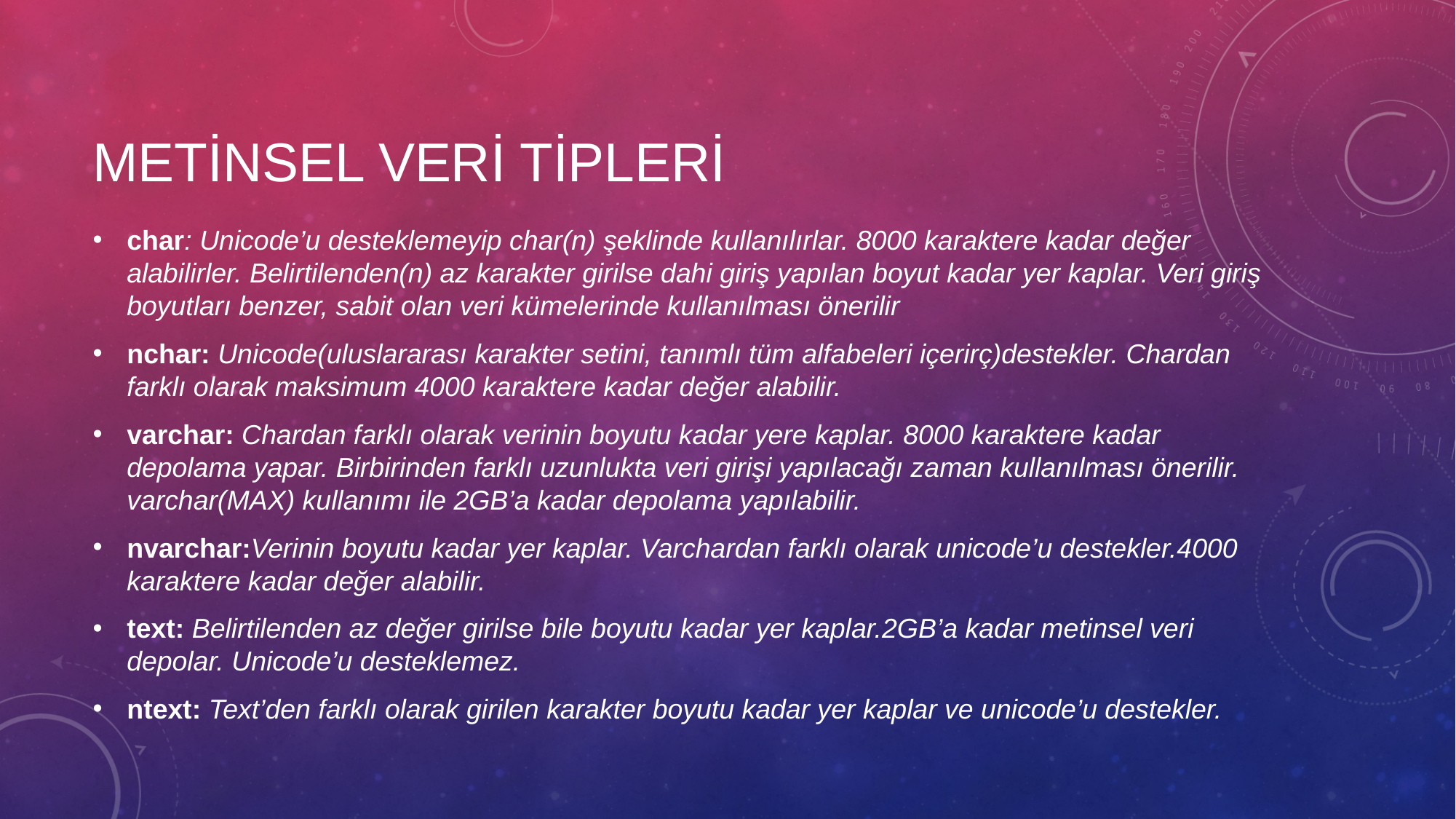

# Metinsel Veri Tipleri
char: Unicode’u desteklemeyip char(n) şeklinde kullanılırlar. 8000 karaktere kadar değer alabilirler. Belirtilenden(n) az karakter girilse dahi giriş yapılan boyut kadar yer kaplar. Veri giriş boyutları benzer, sabit olan veri kümelerinde kullanılması önerilir
nchar: Unicode(uluslararası karakter setini, tanımlı tüm alfabeleri içerirç)destekler. Chardan farklı olarak maksimum 4000 karaktere kadar değer alabilir.
varchar: Chardan farklı olarak verinin boyutu kadar yere kaplar. 8000 karaktere kadar depolama yapar. Birbirinden farklı uzunlukta veri girişi yapılacağı zaman kullanılması önerilir. varchar(MAX) kullanımı ile 2GB’a kadar depolama yapılabilir.
nvarchar:Verinin boyutu kadar yer kaplar. Varchardan farklı olarak unicode’u destekler.4000 karaktere kadar değer alabilir.
text: Belirtilenden az değer girilse bile boyutu kadar yer kaplar.2GB’a kadar metinsel veri depolar. Unicode’u desteklemez.
ntext: Text’den farklı olarak girilen karakter boyutu kadar yer kaplar ve unicode’u destekler.